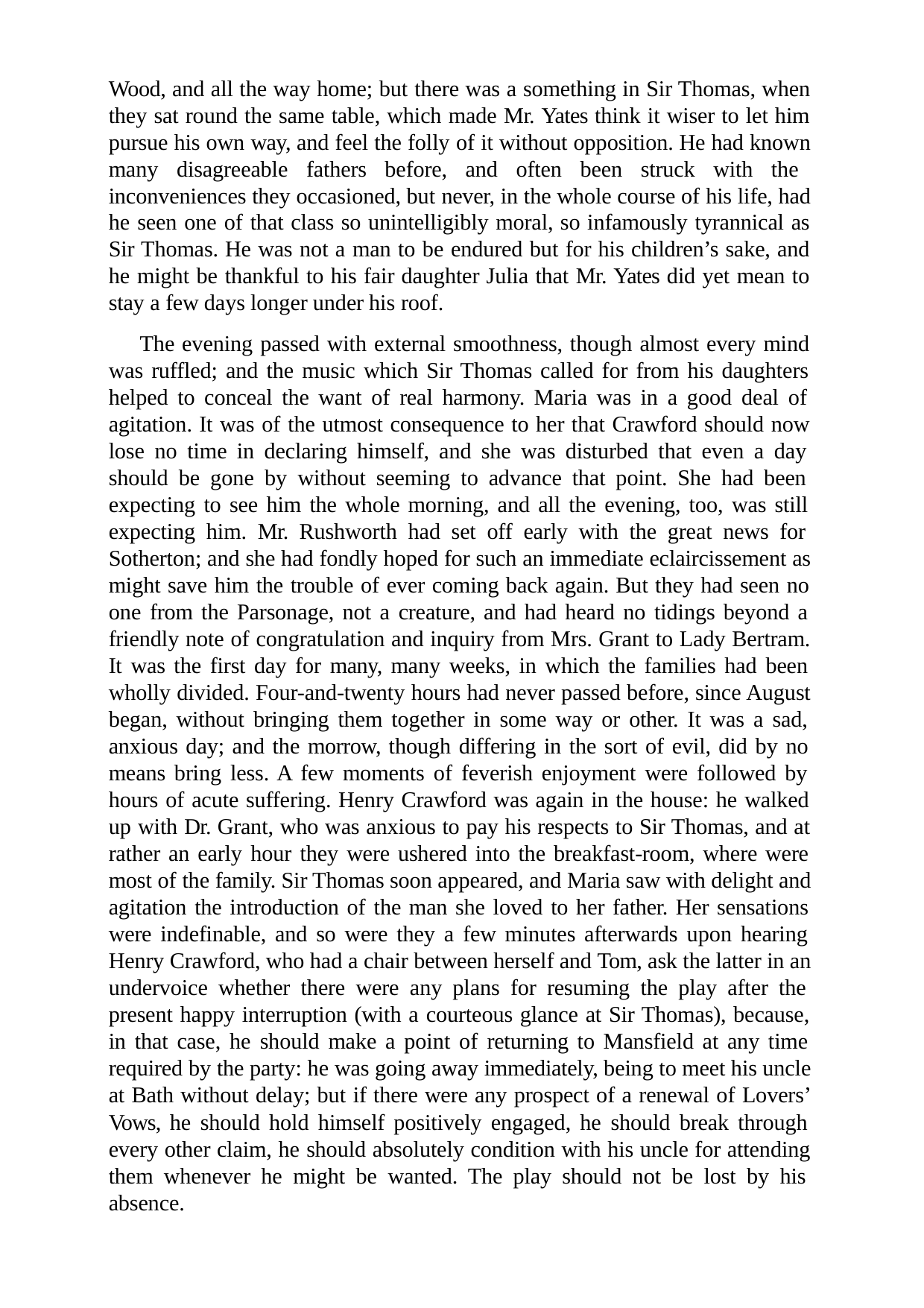

Wood, and all the way home; but there was a something in Sir Thomas, when  they sat round the same table, which made Mr. Yates think it wiser to let him  pursue his own way, and feel the folly of it without opposition. He had known  many disagreeable fathers before, and often been struck with the  inconveniences they occasioned, but never, in the whole course of his life, had  he seen one of that class so unintelligibly moral, so infamously tyrannical as  Sir Thomas. He was not a man to be endured but for his children’s sake, and  he might be thankful to his fair daughter Julia that Mr. Yates did yet mean to  stay a few days longer under his roof.
The evening passed with external smoothness, though almost every mind  was ruffled; and the music which Sir Thomas called for from his daughters  helped to conceal the want of real harmony. Maria was in a good deal of  agitation. It was of the utmost consequence to her that Crawford should now  lose no time in declaring himself, and she was disturbed that even a day  should be gone by without seeming to advance that point. She had been  expecting to see him the whole morning, and all the evening, too, was still  expecting him. Mr. Rushworth had set off early with the great news for  Sotherton; and she had fondly hoped for such an immediate eclaircissement as  might save him the trouble of ever coming back again. But they had seen no  one from the Parsonage, not a creature, and had heard no tidings beyond a  friendly note of congratulation and inquiry from Mrs. Grant to Lady Bertram.  It was the first day for many, many weeks, in which the families had been  wholly divided. Four-and-twenty hours had never passed before, since August  began, without bringing them together in some way or other. It was a sad,  anxious day; and the morrow, though differing in the sort of evil, did by no  means bring less. A few moments of feverish enjoyment were followed by  hours of acute suffering. Henry Crawford was again in the house: he walked  up with Dr. Grant, who was anxious to pay his respects to Sir Thomas, and at  rather an early hour they were ushered into the breakfast-room, where were  most of the family. Sir Thomas soon appeared, and Maria saw with delight and  agitation the introduction of the man she loved to her father. Her sensations  were indefinable, and so were they a few minutes afterwards upon hearing  Henry Crawford, who had a chair between herself and Tom, ask the latter in an  undervoice whether there were any plans for resuming the play after the  present happy interruption (with a courteous glance at Sir Thomas), because,  in that case, he should make a point of returning to Mansfield at any time  required by the party: he was going away immediately, being to meet his uncle  at Bath without delay; but if there were any prospect of a renewal of Lovers’  Vows, he should hold himself positively engaged, he should break through  every other claim, he should absolutely condition with his uncle for attending  them whenever he might be wanted. The play should not be lost by his  absence.